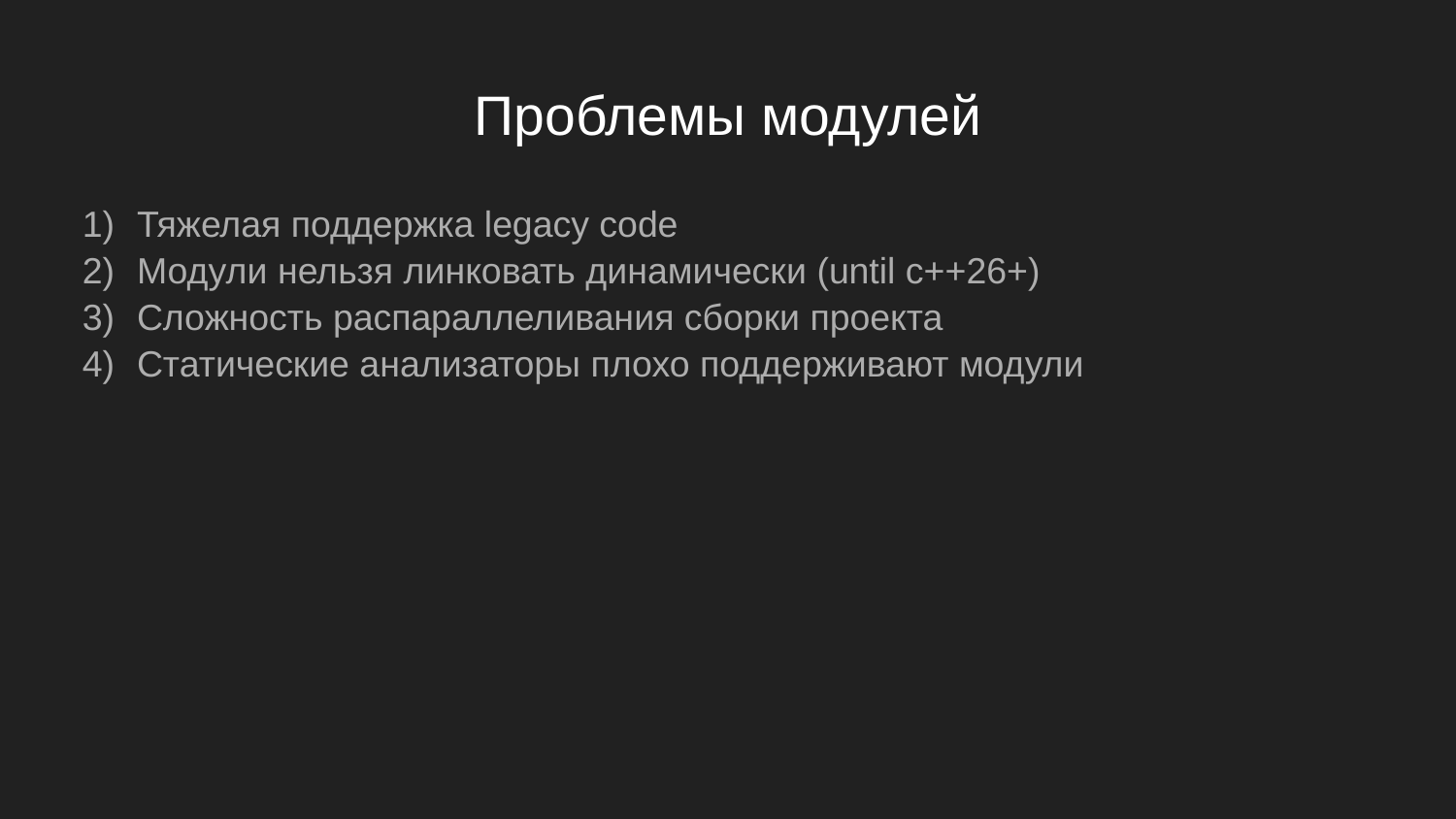

# Проблемы модулей
Тяжелая поддержка legacy code
Модули нельзя линковать динамически (until c++26+)
Сложность распараллеливания сборки проекта
Статические анализаторы плохо поддерживают модули